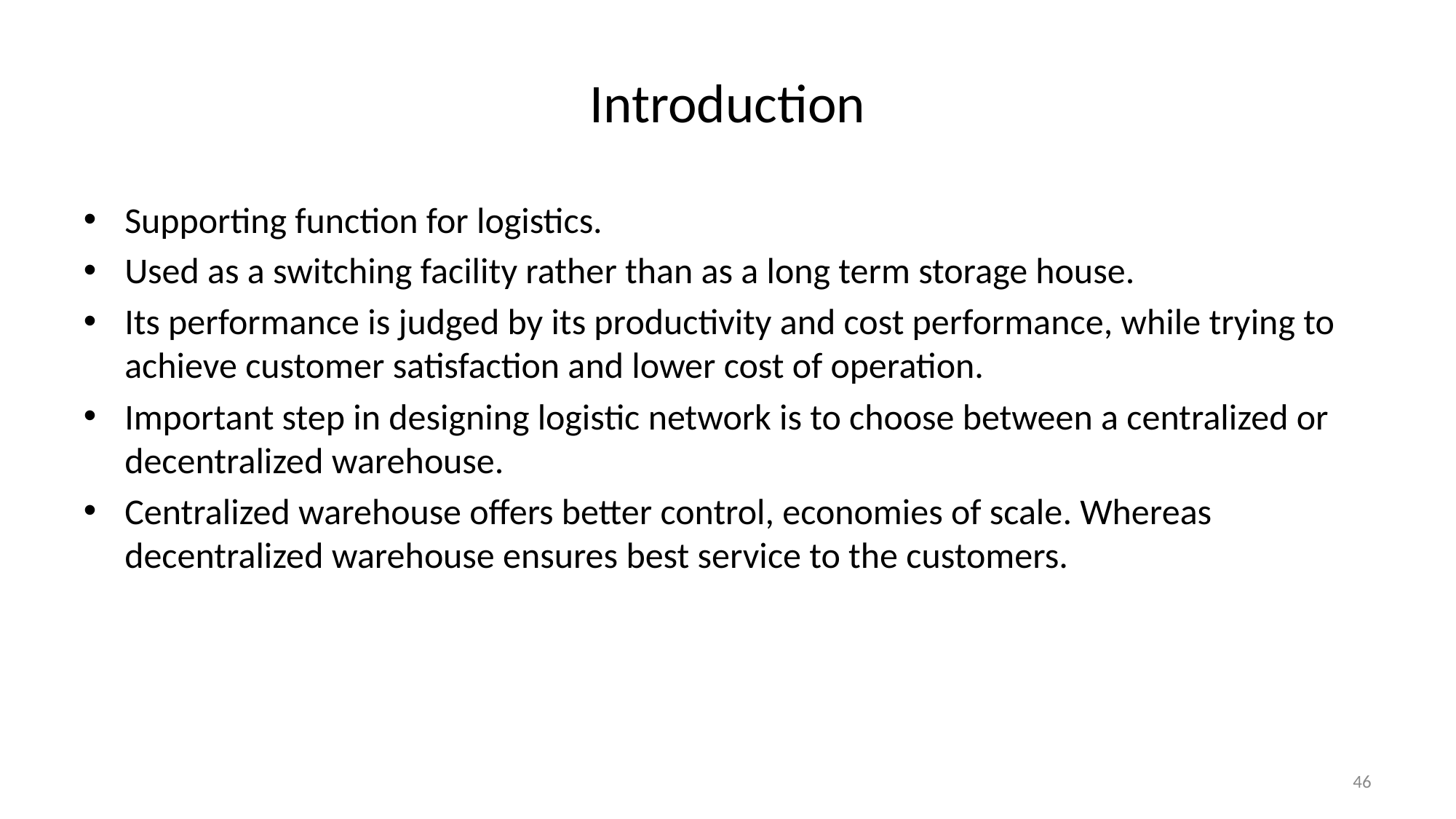

# Introduction
Supporting function for logistics.
Used as a switching facility rather than as a long term storage house.
Its performance is judged by its productivity and cost performance, while trying to achieve customer satisfaction and lower cost of operation.
Important step in designing logistic network is to choose between a centralized or decentralized warehouse.
Centralized warehouse offers better control, economies of scale. Whereas decentralized warehouse ensures best service to the customers.
46